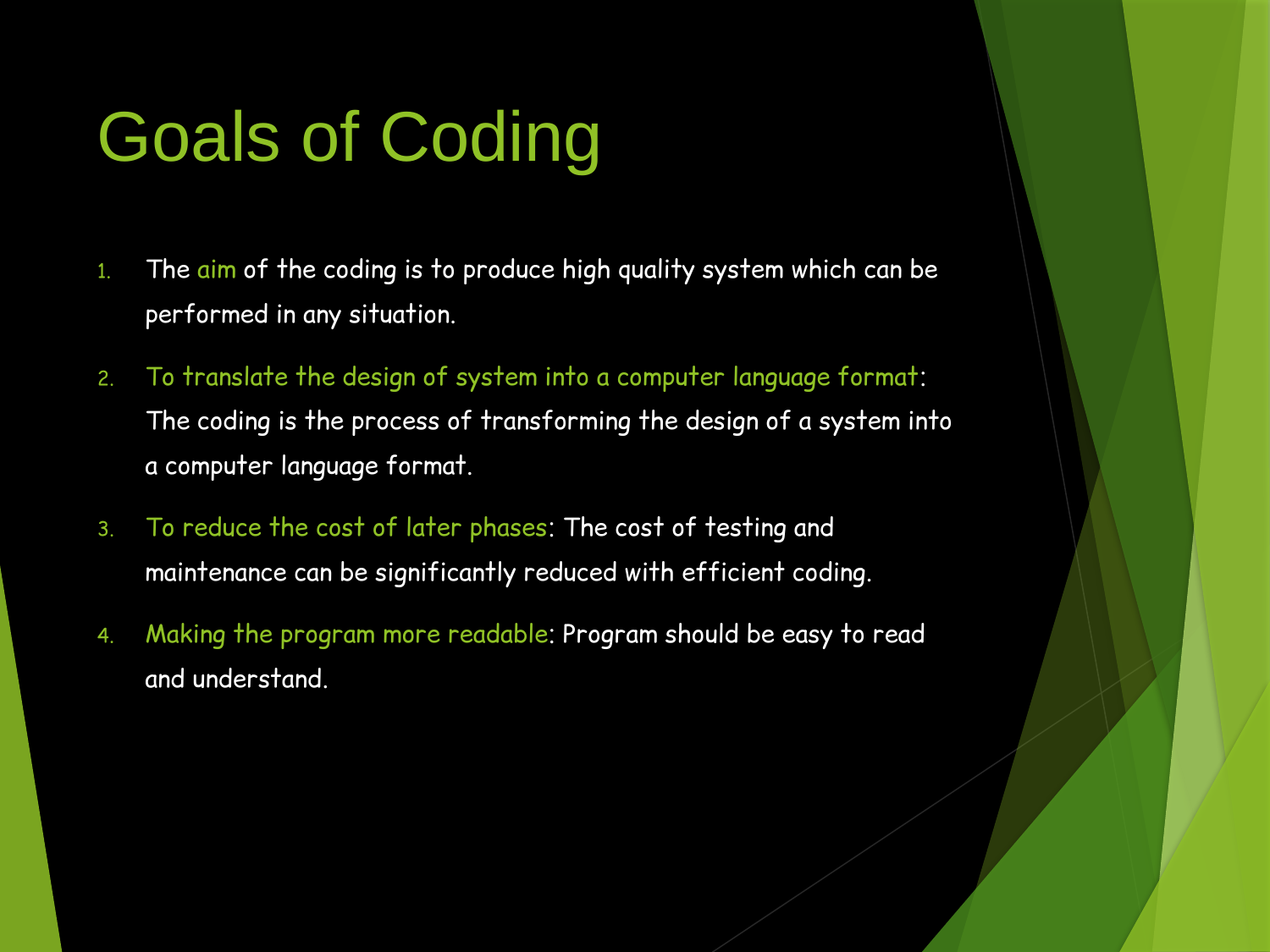

# Goals of Coding
The aim of the coding is to produce high quality system which can be performed in any situation.
To translate the design of system into a computer language format: The coding is the process of transforming the design of a system into a computer language format.
To reduce the cost of later phases: The cost of testing and maintenance can be significantly reduced with efficient coding.
Making the program more readable: Program should be easy to read and understand.